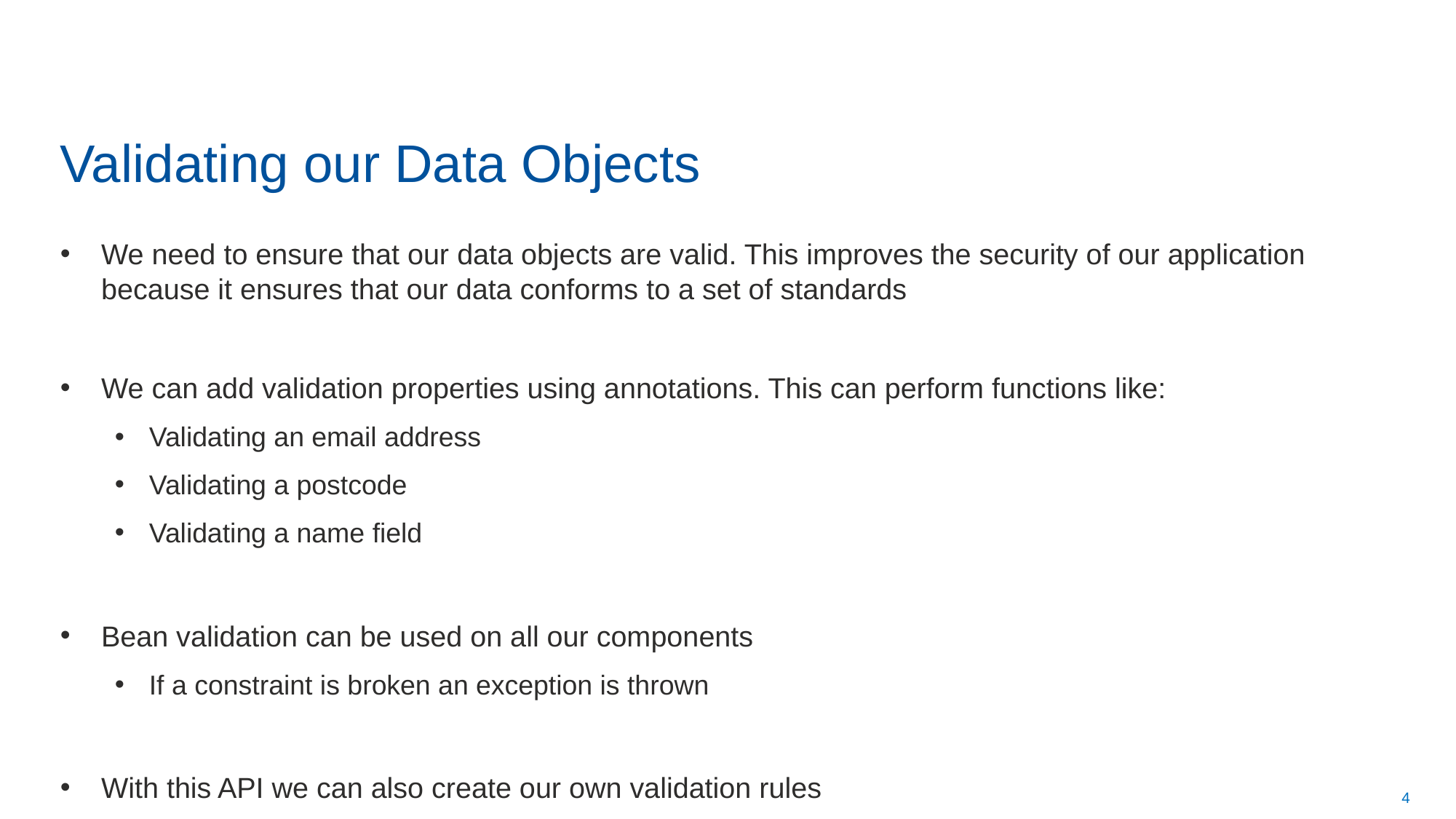

# Validating our Data Objects
We need to ensure that our data objects are valid. This improves the security of our application because it ensures that our data conforms to a set of standards

We can add validation properties using annotations. This can perform functions like:
Validating an email address
Validating a postcode
Validating a name field

Bean validation can be used on all our components
If a constraint is broken an exception is thrown

With this API we can also create our own validation rules